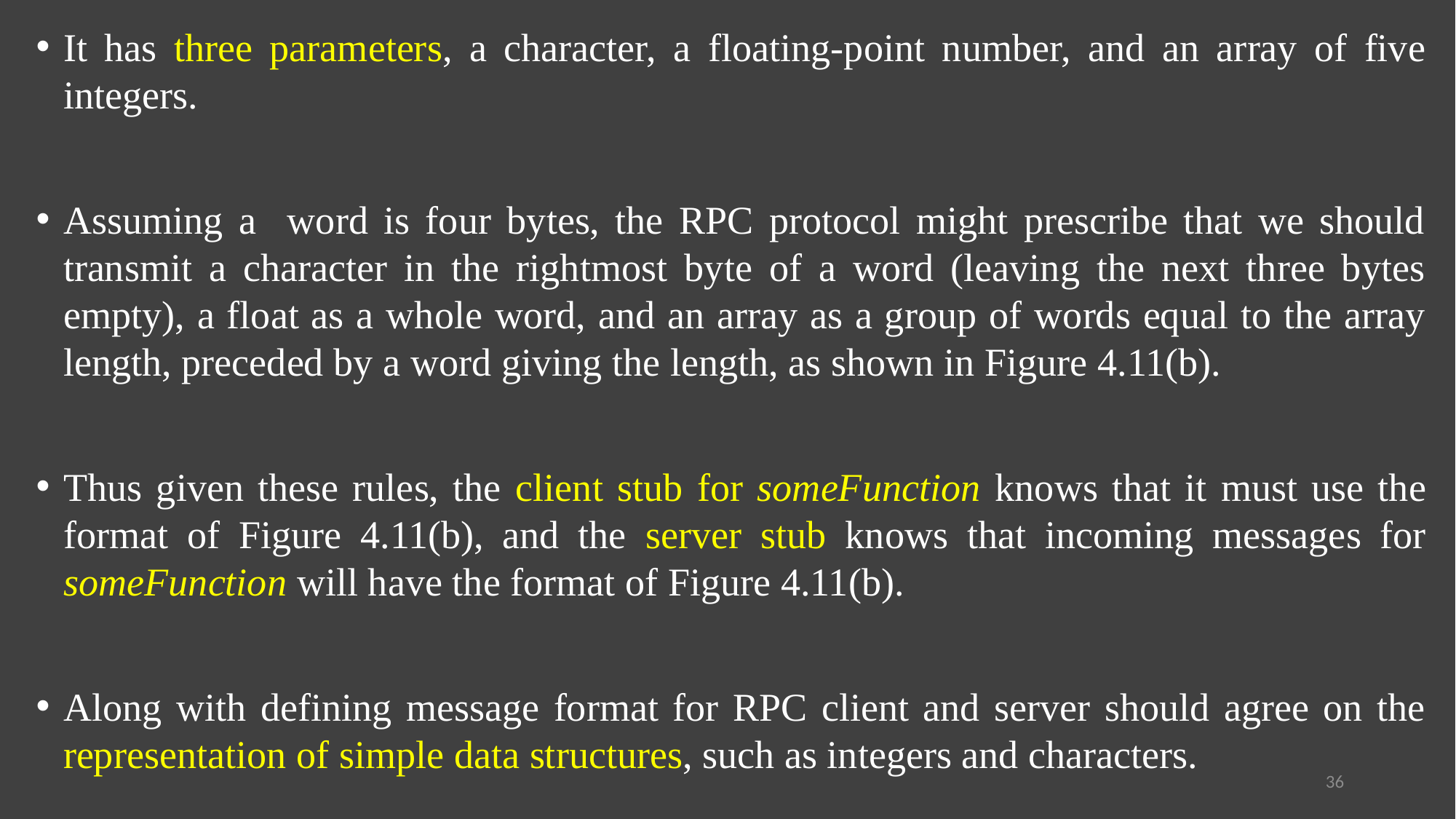

It has three parameters, a character, a floating-point number, and an array of five integers.

Assuming a  word is four bytes, the RPC protocol might prescribe that we should transmit a character in the rightmost byte of a word (leaving the next three bytes empty), a float as a whole word, and an array as a group of words equal to the array length, preceded by a word giving the length, as shown in Figure 4.11(b).

Thus given these rules, the client stub for someFunction knows that it must use the format of Figure 4.11(b), and the server stub knows that incoming messages for someFunction will have the format of Figure 4.11(b).

Along with defining message format for RPC client and server should agree on the representation of simple data structures, such as integers and characters.

36